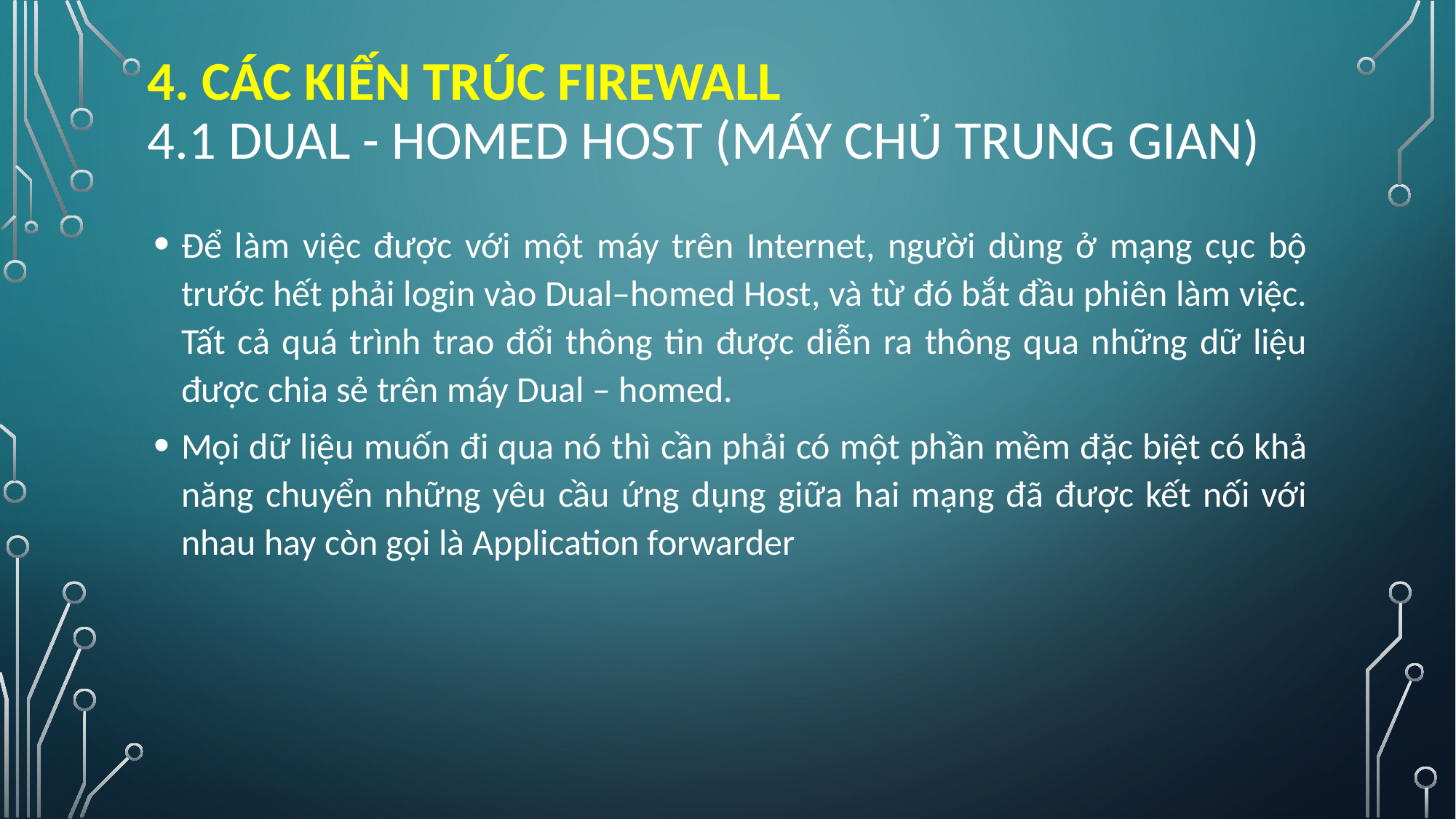

# 4. Các kiến trúc firewall 4.1 Dual - Homed Host (máy chủ trung gian)
Để làm việc được với một máy trên Internet, người dùng ở mạng cục bộ trước hết phải login vào Dual–homed Host, và từ đó bắt đầu phiên làm việc. Tất cả quá trình trao đổi thông tin được diễn ra thông qua những dữ liệu được chia sẻ trên máy Dual – homed.
Mọi dữ liệu muốn đi qua nó thì cần phải có một phần mềm đặc biệt có khả năng chuyển những yêu cầu ứng dụng giữa hai mạng đã được kết nối với nhau hay còn gọi là Application forwarder